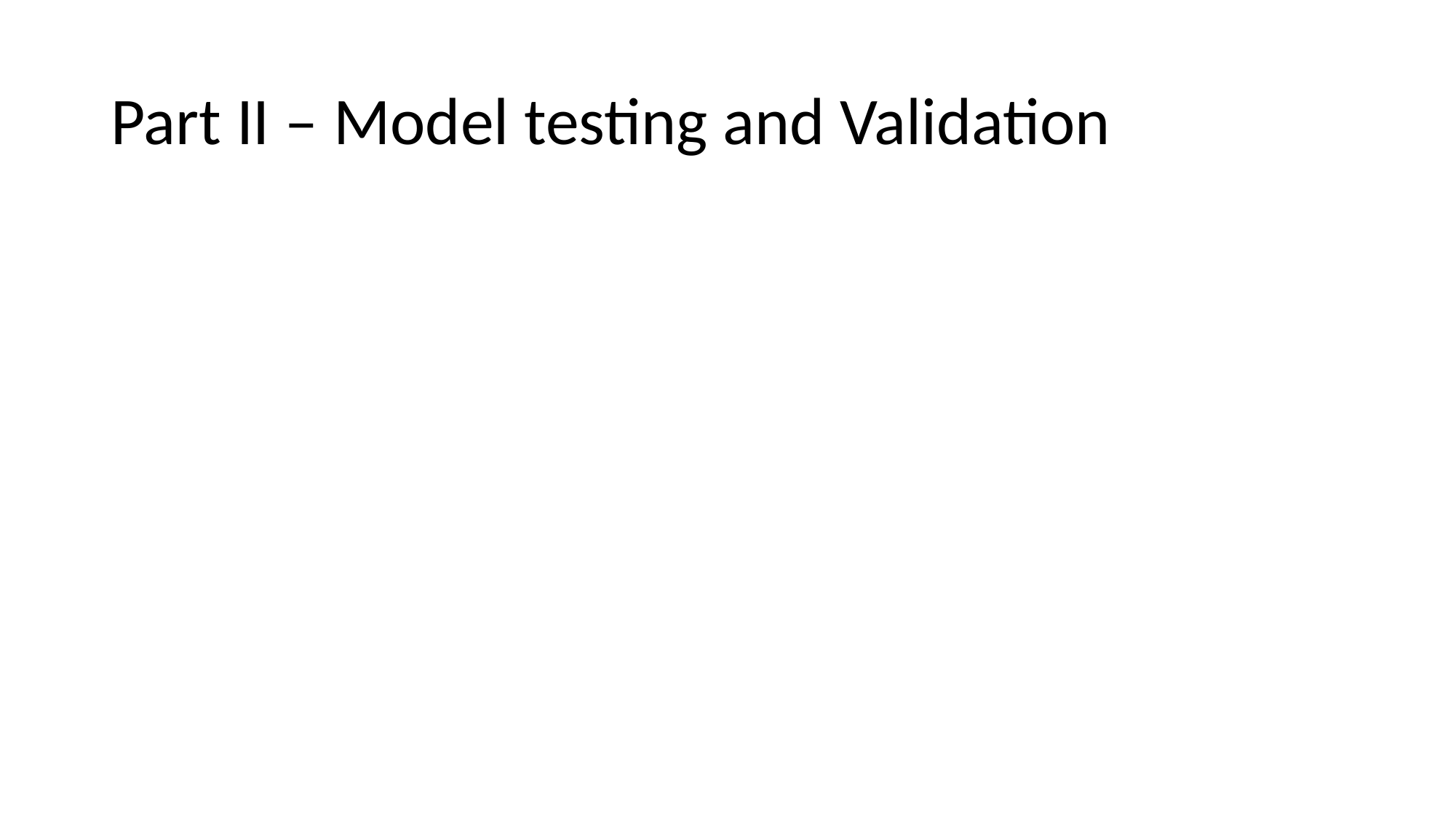

# Part II – Model testing and Validation